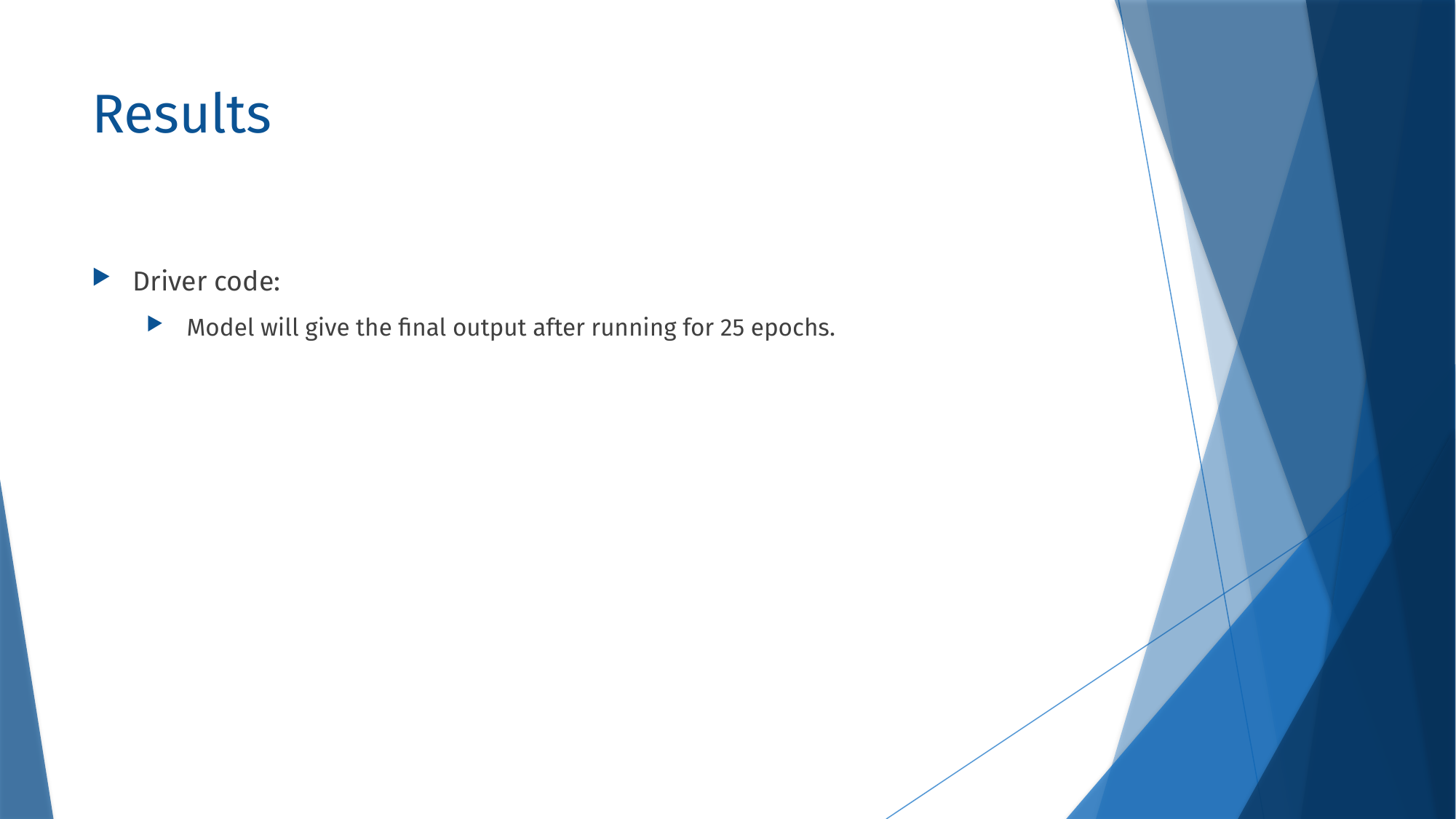

# Results
Driver code:
 Model will give the final output after running for 25 epochs.